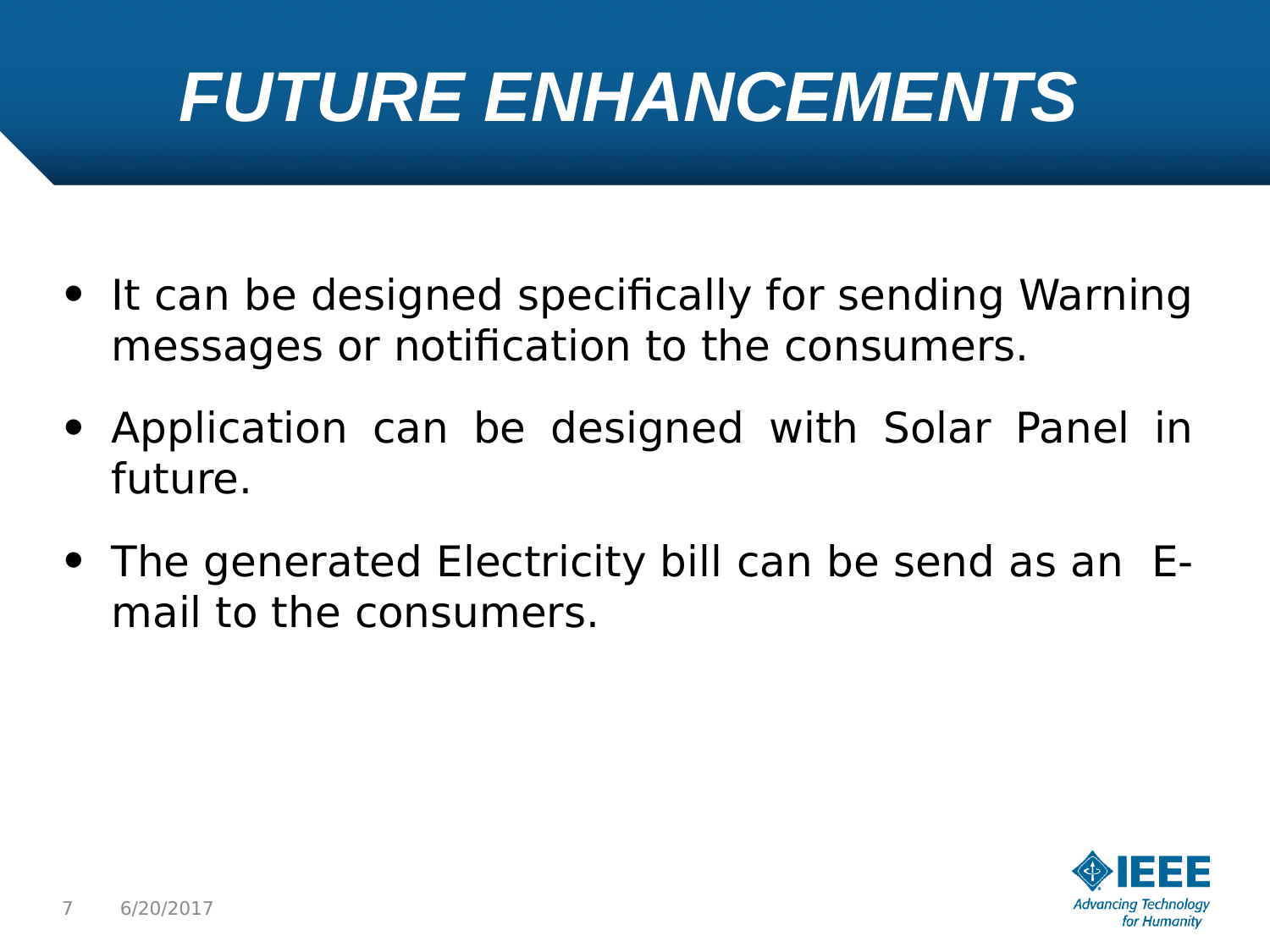

# FUTURE ENHANCEMENTS
It can be designed specifically for sending Warning messages or notification to the consumers.
Application can be designed with Solar Panel in future.
The generated Electricity bill can be send as an  E-mail to the consumers.

7
6/20/2017